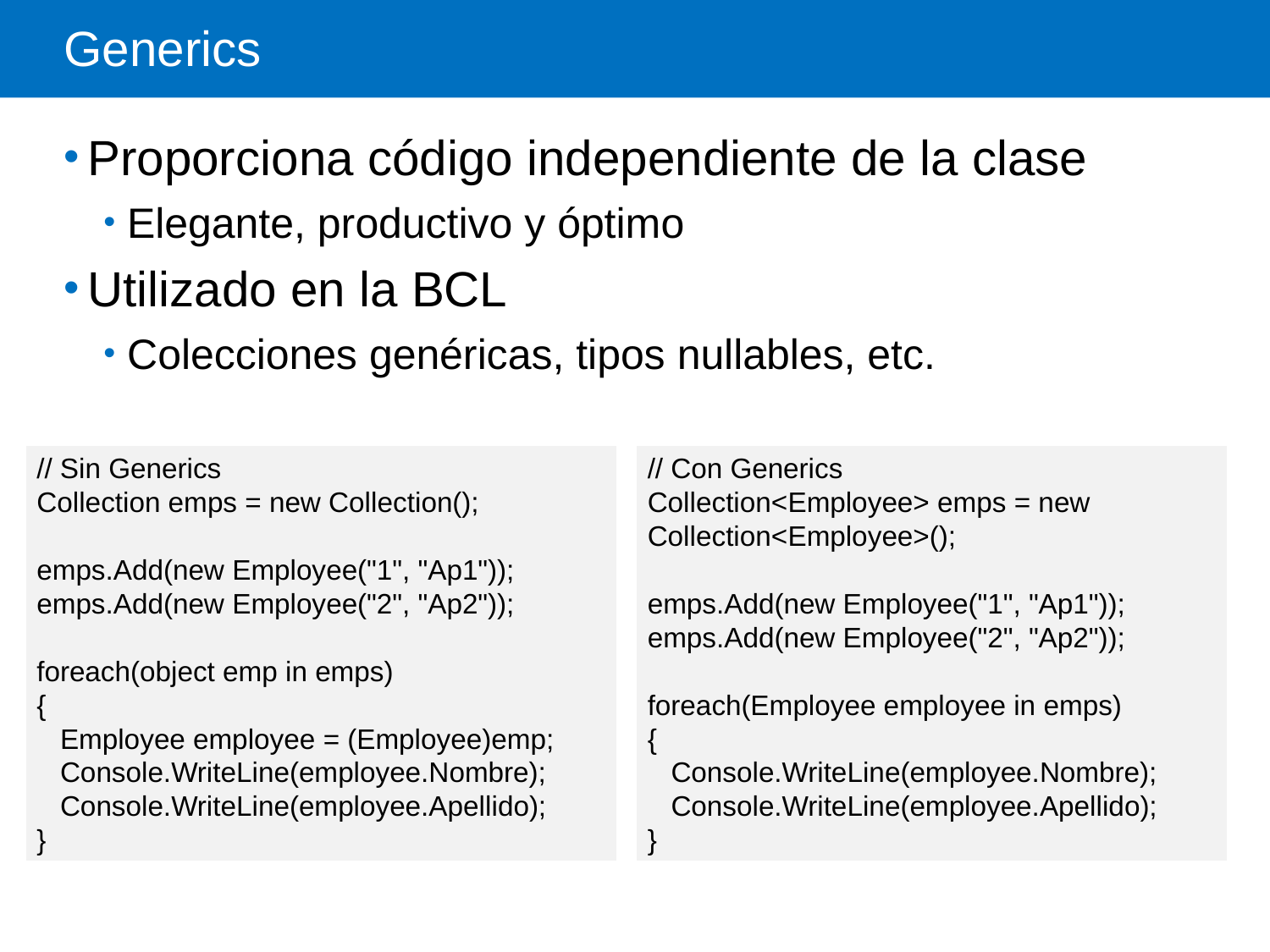

# Generics
Proporciona código independiente de la clase
Elegante, productivo y óptimo
Utilizado en la BCL
Colecciones genéricas, tipos nullables, etc.
// Sin Generics
Collection emps = new Collection();

emps.Add(new Employee("1", "Ap1"));
emps.Add(new Employee("2", "Ap2"));

foreach(object emp in emps)
{
   Employee employee = (Employee)emp;
   Console.WriteLine(employee.Nombre);
   Console.WriteLine(employee.Apellido);
}
// Con Generics
Collection<Employee> emps = new Collection<Employee>();

emps.Add(new Employee("1", "Ap1"));
emps.Add(new Employee("2", "Ap2"));

foreach(Employee employee in emps)
{
   Console.WriteLine(employee.Nombre);
   Console.WriteLine(employee.Apellido);
}